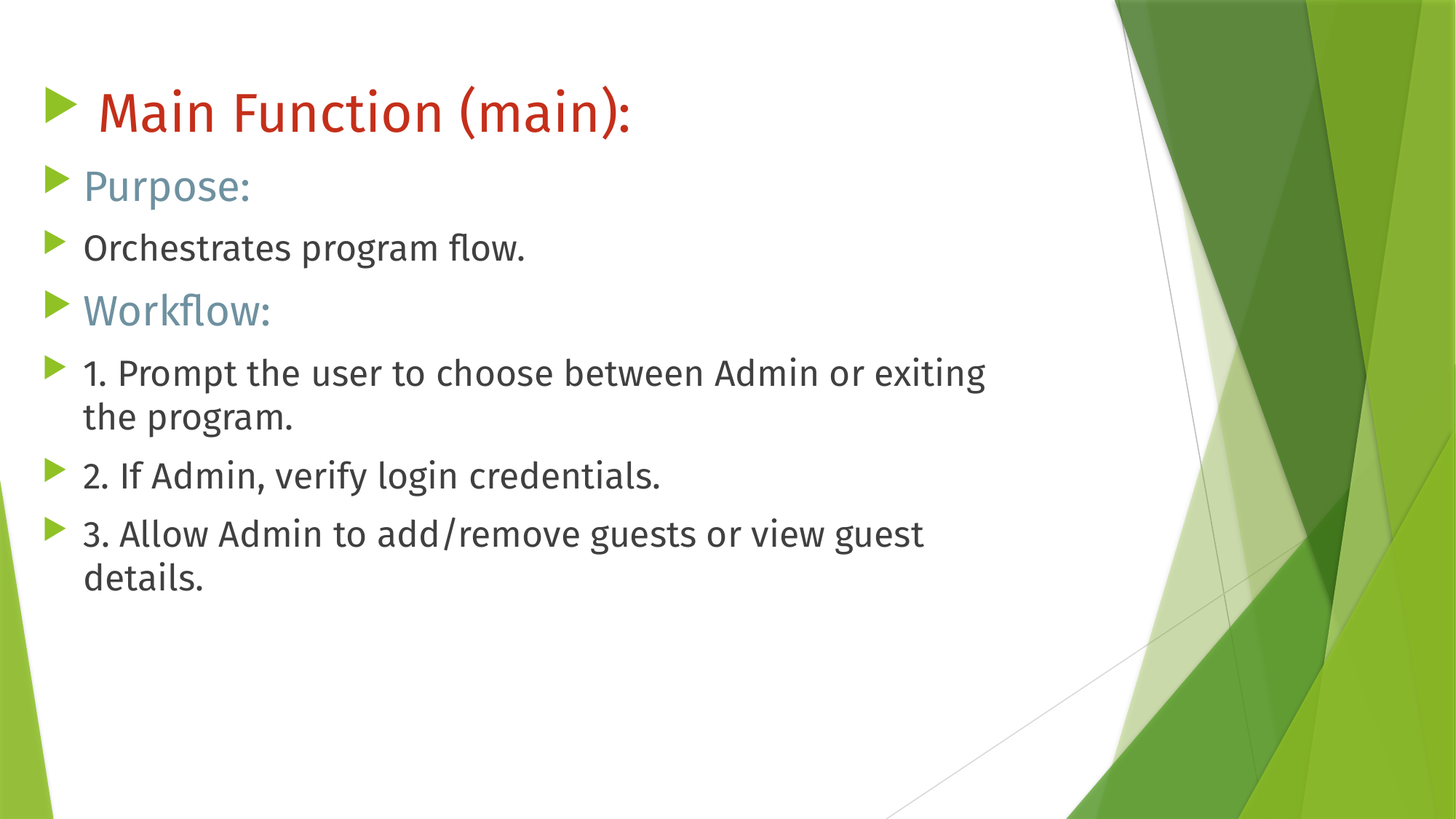

Main Function (main):
Purpose:
Orchestrates program flow.
Workflow:
1. Prompt the user to choose between Admin or exiting the program.
2. If Admin, verify login credentials.
3. Allow Admin to add/remove guests or view guest details.